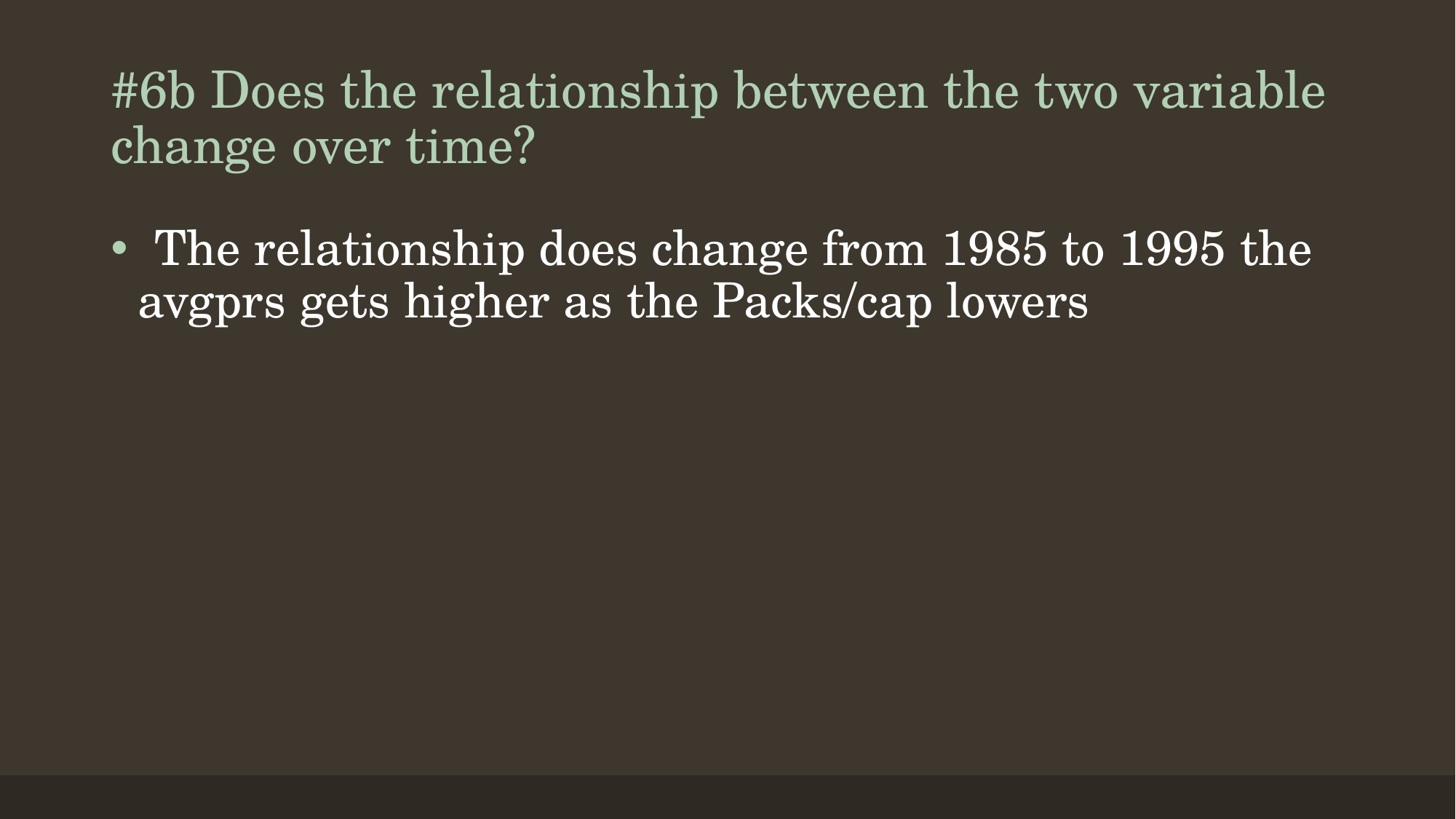

# #6b Does the relationship between the two variable change over time?
 The relationship does change from 1985 to 1995 the avgprs gets higher as the Packs/cap lowers